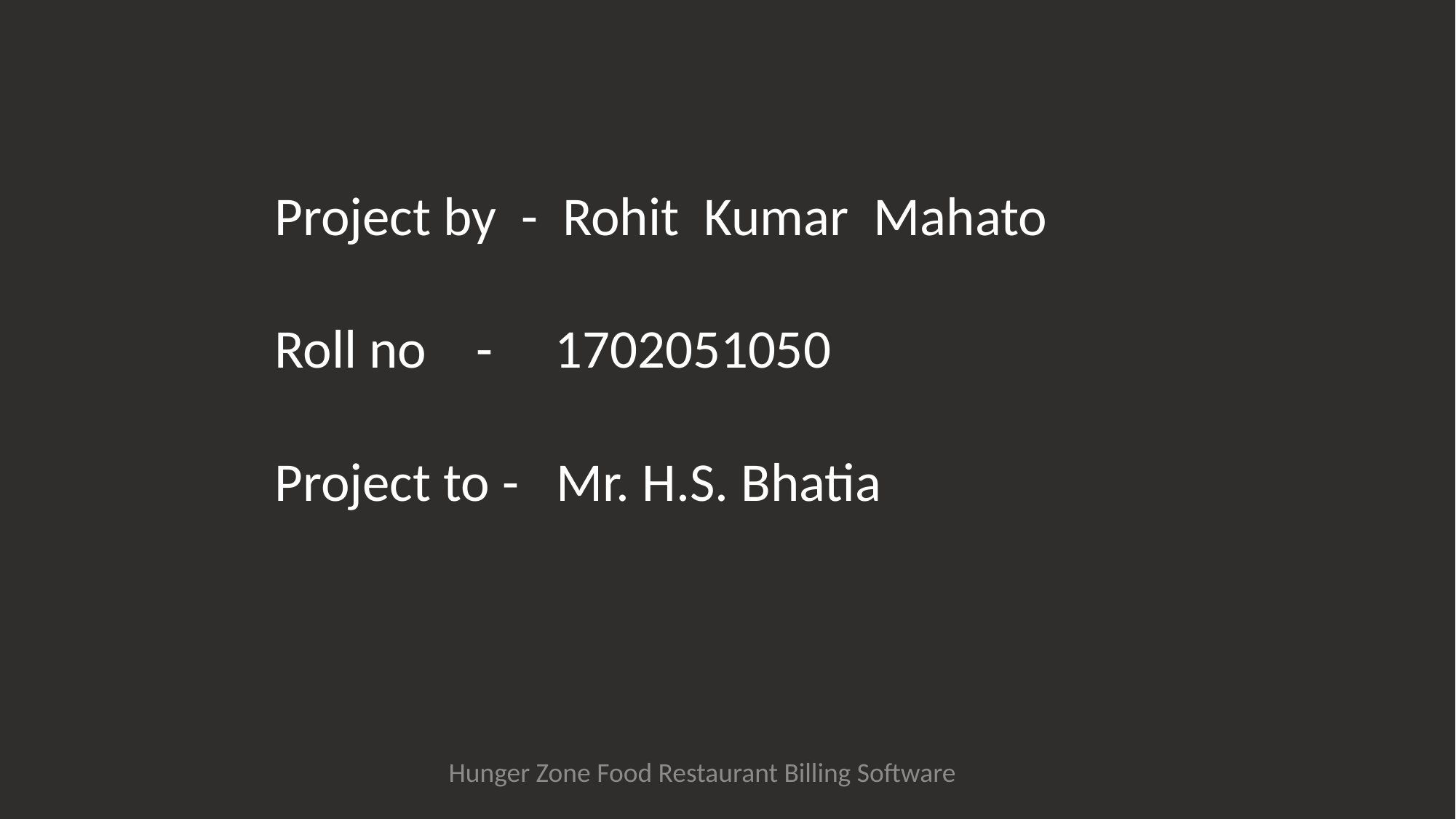

Project by  -  Rohit  Kumar  Mahato
Roll no    -     1702051050
Project to -   Mr. H.S. Bhatia
Hunger Zone Food Restaurant Billing Software
31